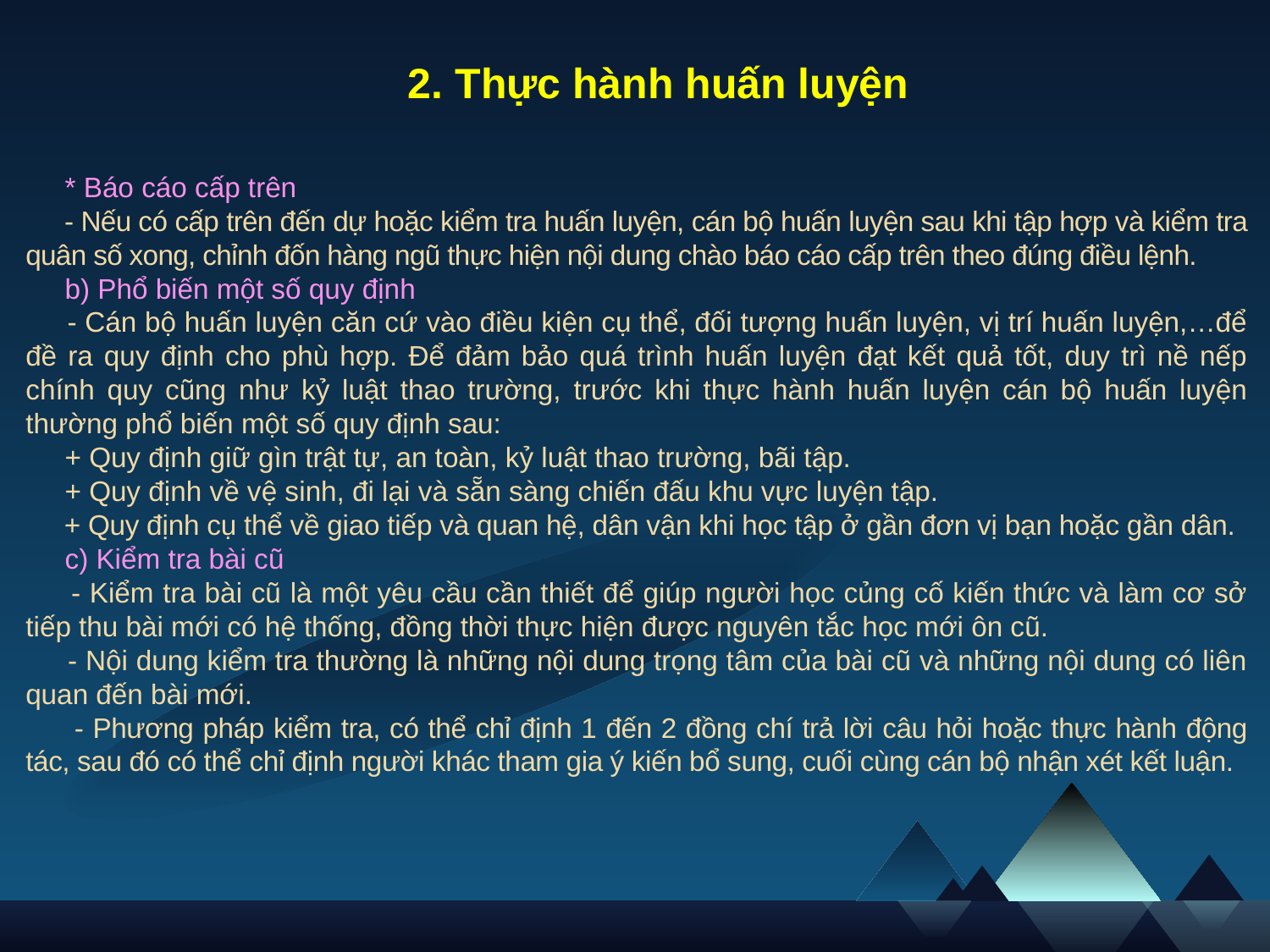

2. Thực hành huấn luyện
     * Báo cáo cấp trên
     - Nếu có cấp trên đến dự hoặc kiểm tra huấn luyện, cán bộ huấn luyện sau khi tập hợp và kiểm tra quân số xong, chỉnh đốn hàng ngũ thực hiện nội dung chào báo cáo cấp trên theo đúng điều lệnh.
     b) Phổ biến một số quy định
     - Cán bộ huấn luyện căn cứ vào điều kiện cụ thể, đối tượng huấn luyện, vị trí huấn luyện,…để đề ra quy định cho phù hợp. Để đảm bảo quá trình huấn luyện đạt kết quả tốt, duy trì nề nếp chính quy cũng như kỷ luật thao trường, trước khi thực hành huấn luyện cán bộ huấn luyện thường phổ biến một số quy định sau:
     + Quy định giữ gìn trật tự, an toàn, kỷ luật thao trường, bãi tập.
     + Quy định về vệ sinh, đi lại và sẵn sàng chiến đấu khu vực luyện tập.
     + Quy định cụ thể về giao tiếp và quan hệ, dân vận khi học tập ở gần đơn vị bạn hoặc gần dân.
     c) Kiểm tra bài cũ
     - Kiểm tra bài cũ là một yêu cầu cần thiết để giúp người học củng cố kiến thức và làm cơ sở tiếp thu bài mới có hệ thống, đồng thời thực hiện được nguyên tắc học mới ôn cũ.
     - Nội dung kiểm tra thường là những nội dung trọng tâm của bài cũ và những nội dung có liên quan đến bài mới.
     - Phương pháp kiểm tra, có thể chỉ định 1 đến 2 đồng chí trả lời câu hỏi hoặc thực hành động tác, sau đó có thể chỉ định người khác tham gia ý kiến bổ sung, cuối cùng cán bộ nhận xét kết luận.